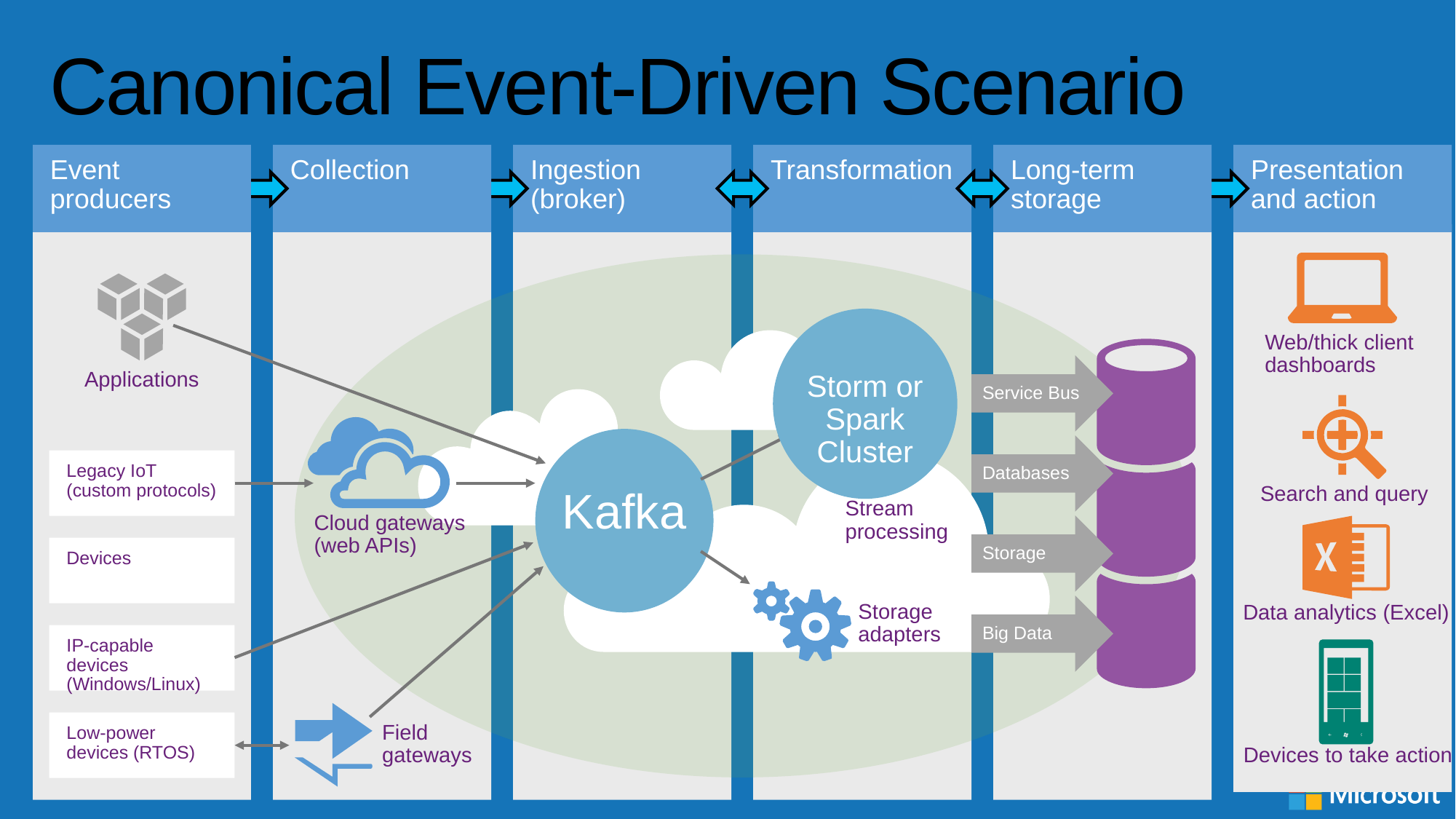

# Canonical Event-Driven Scenario
Event producers
Collection
Ingestion (broker)
Transformation
Long-term storage
Presentation and action

Web/thick client
dashboards

Search and query

Data analytics (Excel)

Applications

Service Bus
Databases
Storage
Big Data

Cloud gateways
(web APIs)
Kafka
Legacy IoT
(custom protocols)
Stream
processing
Devices

Storage
adapters
IP-capable devices
(Windows/Linux)

Field
gateways
Low-power devices (RTOS)

Storm or
Spark
Cluster

Devices to take action